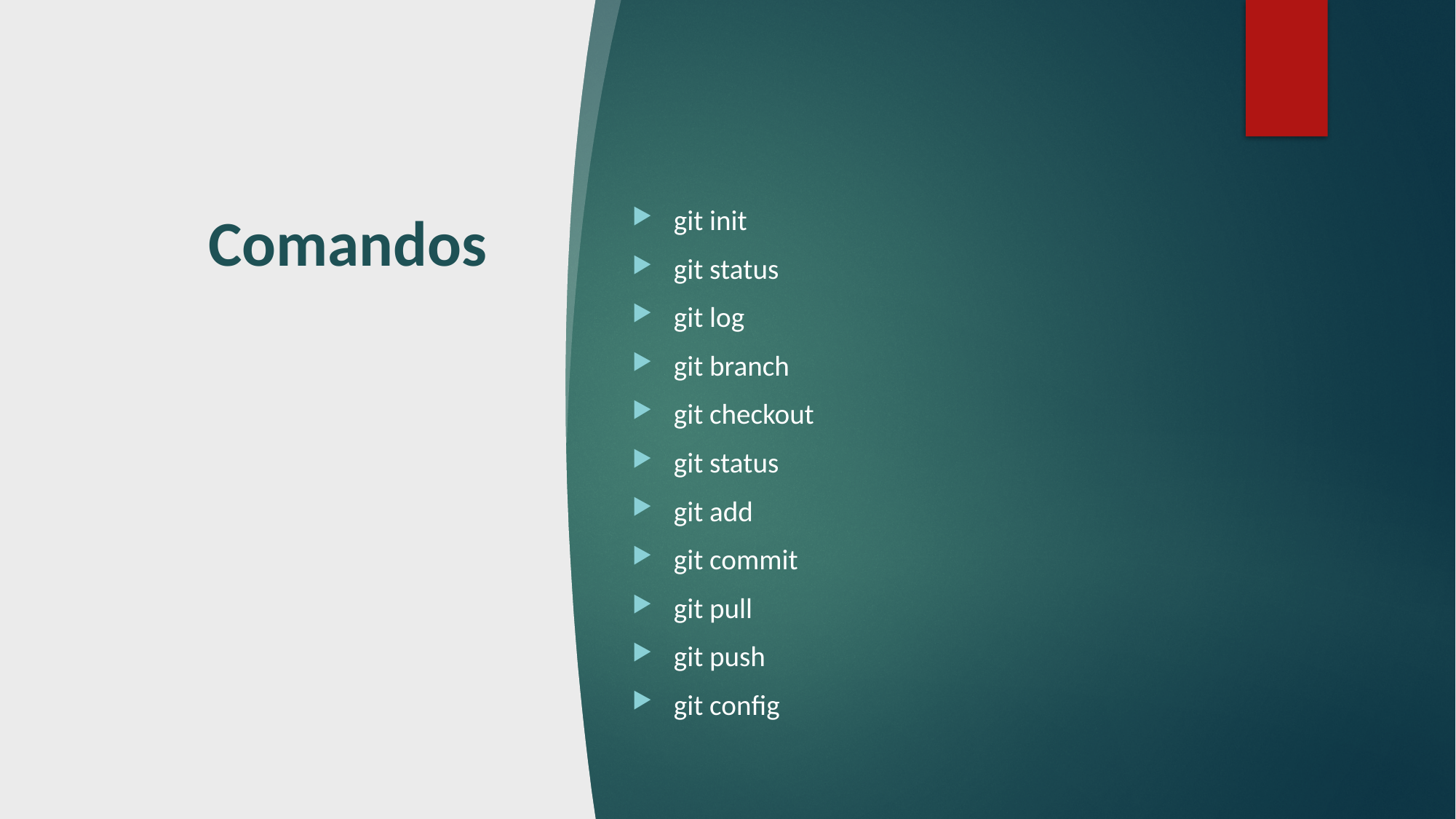

# Comandos
git init
git status
git log
git branch
git checkout
git status
git add
git commit
git pull
git push
git config